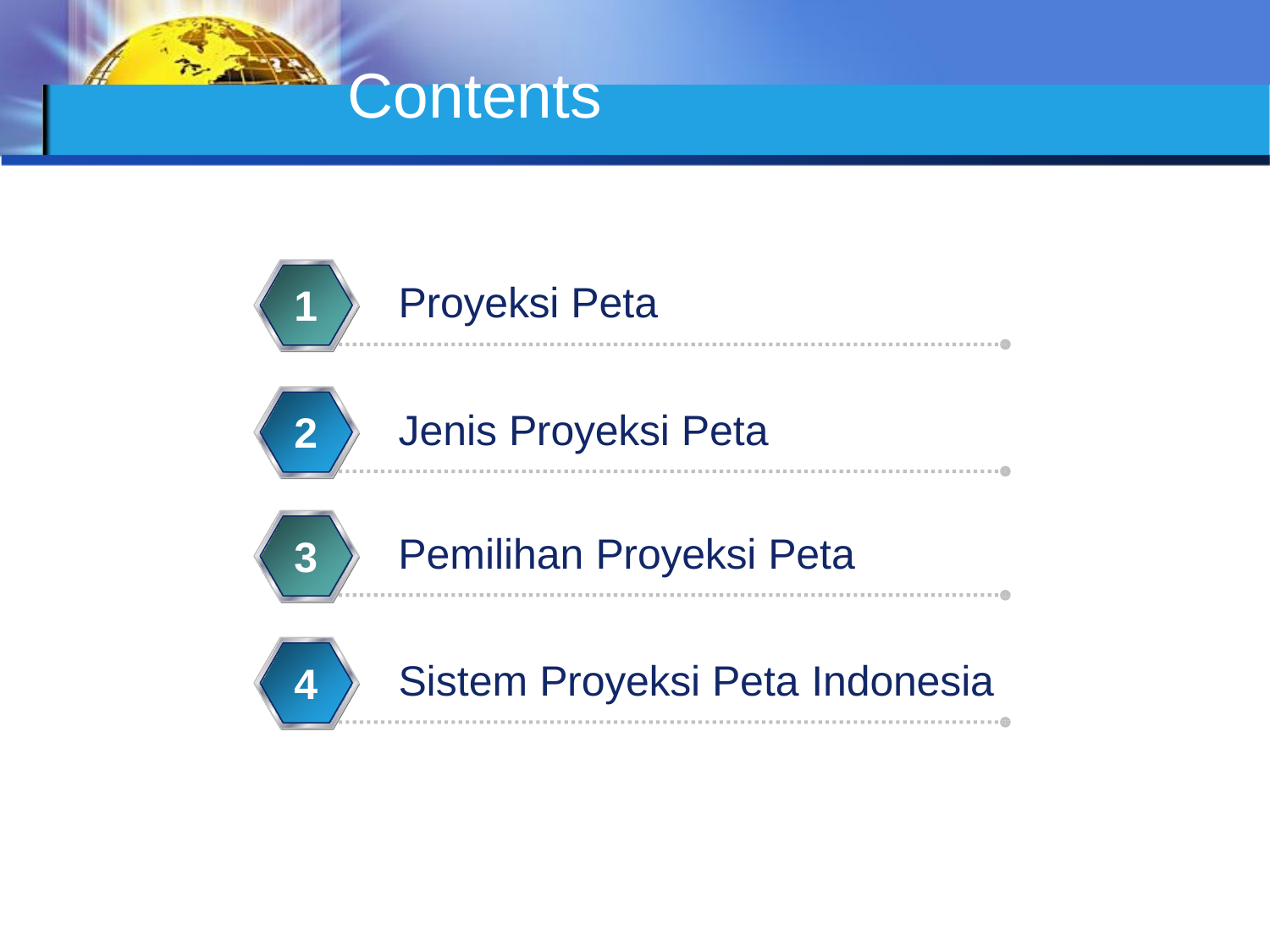

# Contents

Proyeksi Peta
1

Jenis Proyeksi Peta
2

Pemilihan Proyeksi Peta
3

Sistem Proyeksi Peta Indonesia
4